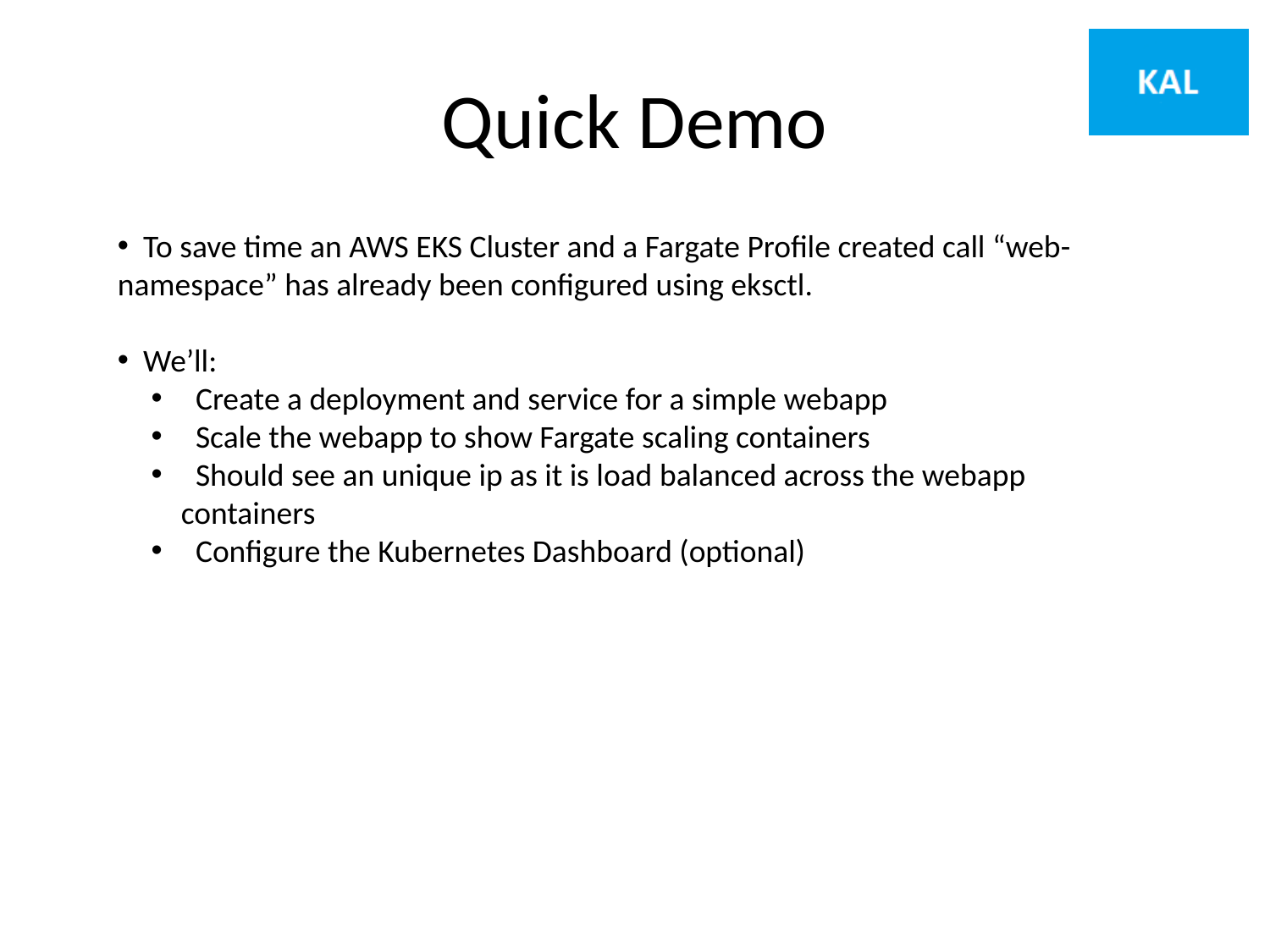

# Quick Demo
  To save time an AWS EKS Cluster and a Fargate Profile created call “web-namespace” has already been configured using eksctl.

  We’ll:
  Create a deployment and service for a simple webapp
  Scale the webapp to show Fargate scaling containers
  Should see an unique ip as it is load balanced across the webapp containers
  Configure the Kubernetes Dashboard (optional)